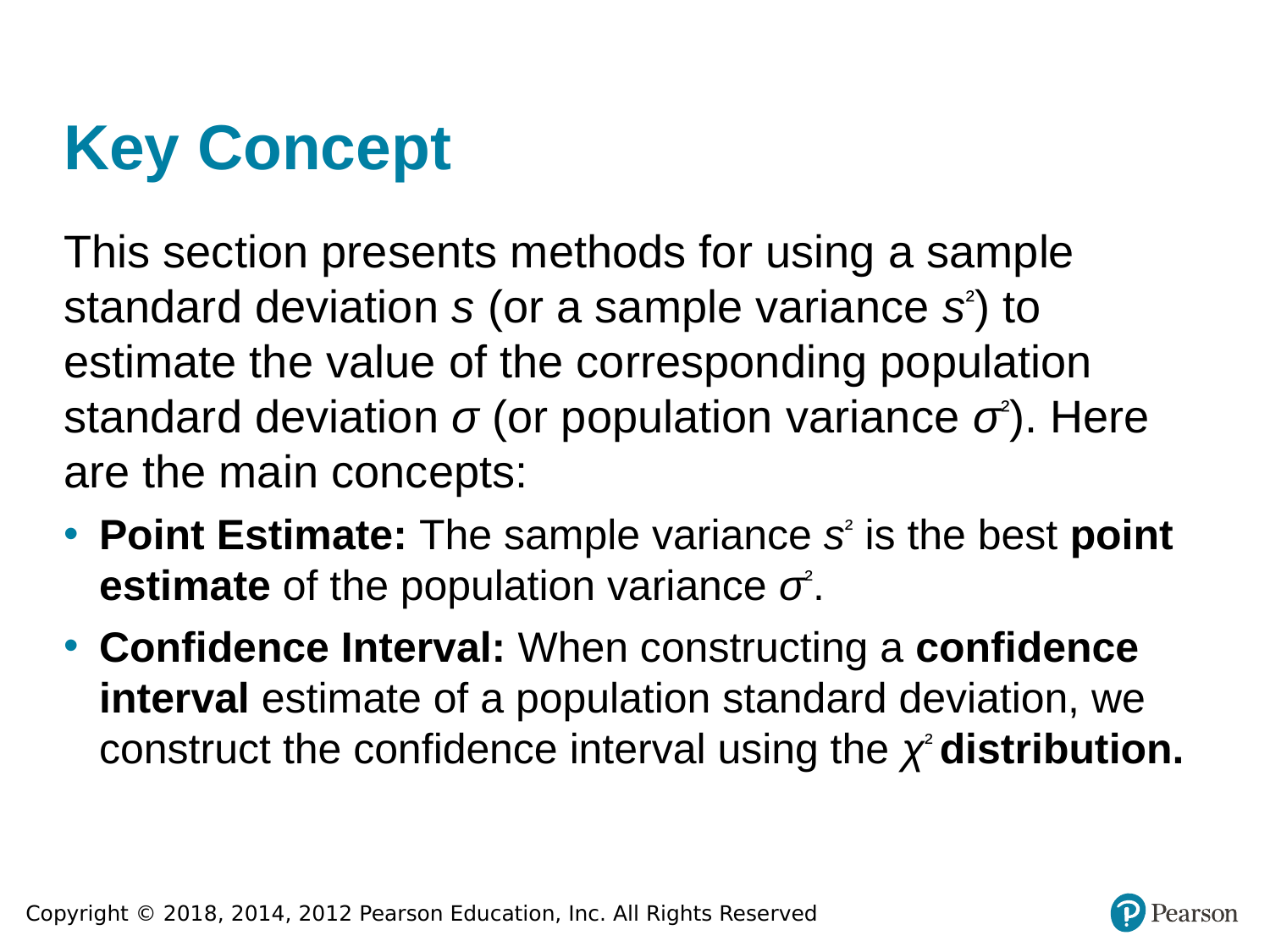

# Key Concept
This section presents methods for using a sample standard deviation s (or a sample variance s²) to estimate the value of the corresponding population standard deviation σ (or population variance σ²). Here are the main concepts:
Point Estimate: The sample variance s² is the best point estimate of the population variance σ².
Confidence Interval: When constructing a confidence interval estimate of a population standard deviation, we construct the confidence interval using the χ² distribution.